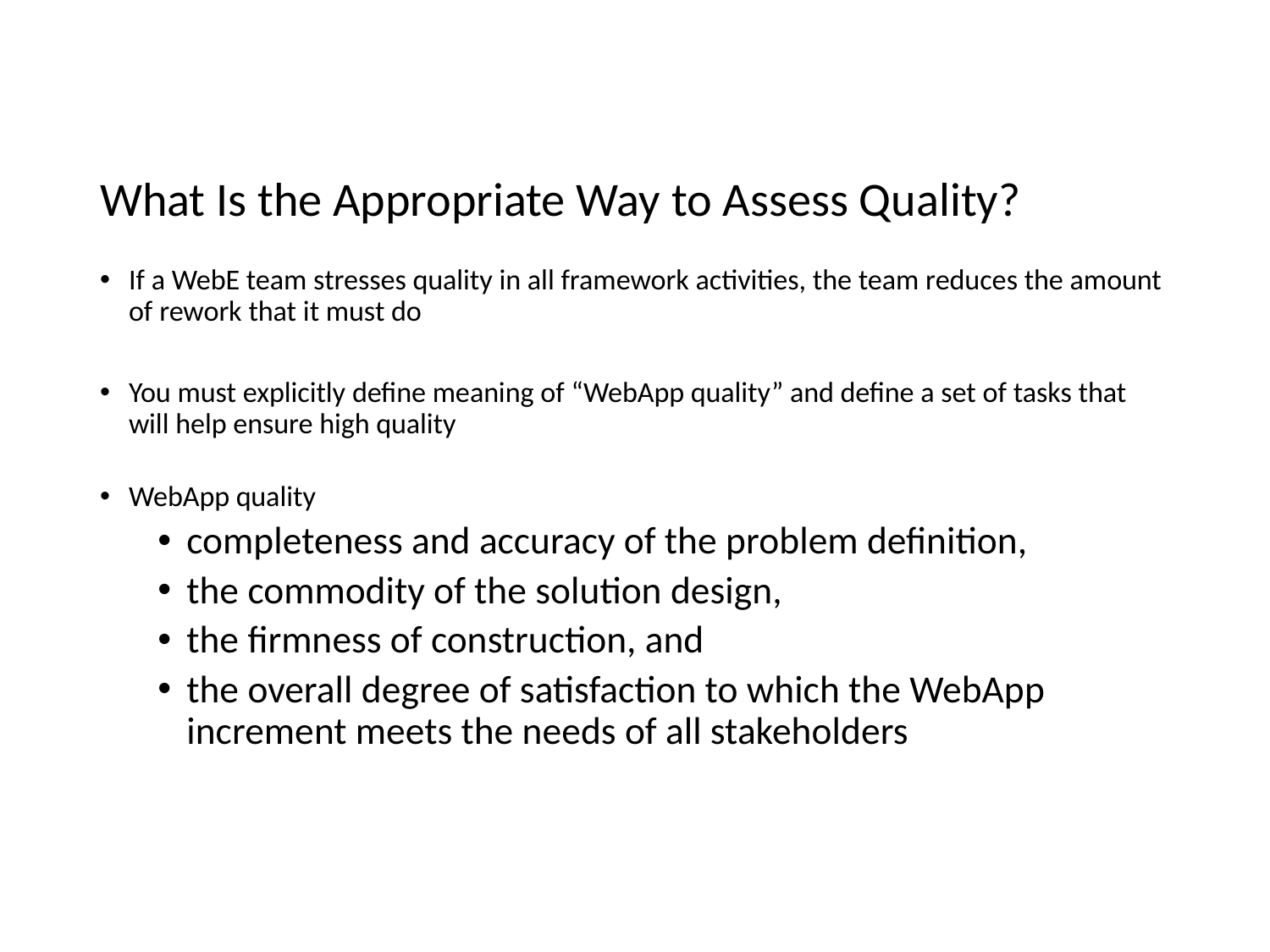

# What Is the Appropriate Way to Assess Quality?
If a WebE team stresses quality in all framework activities, the team reduces the amount of rework that it must do
You must explicitly define meaning of “WebApp quality” and define a set of tasks that will help ensure high quality
WebApp quality
completeness and accuracy of the problem definition,
the commodity of the solution design,
the firmness of construction, and
the overall degree of satisfaction to which the WebApp increment meets the needs of all stakeholders